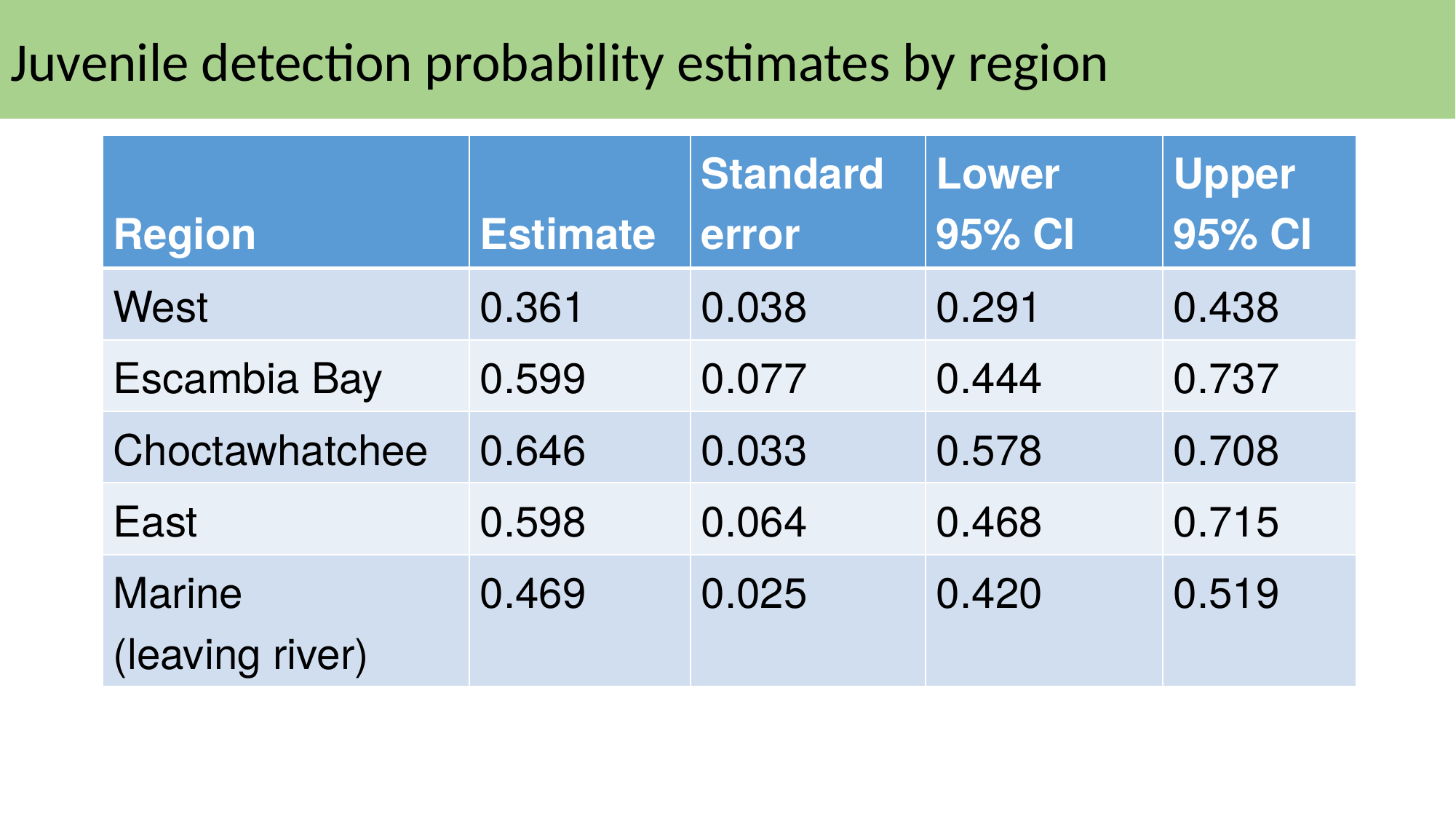

Juvenile detection probability estimates by region
| Region | Estimate | Standard error | Lower 95% CI | Upper 95% CI |
| --- | --- | --- | --- | --- |
| West | 0.361 | 0.038 | 0.291 | 0.438 |
| Escambia Bay | 0.599 | 0.077 | 0.444 | 0.737 |
| Choctawhatchee | 0.646 | 0.033 | 0.578 | 0.708 |
| East | 0.598 | 0.064 | 0.468 | 0.715 |
| Marine (leaving river) | 0.469 | 0.025 | 0.420 | 0.519 |